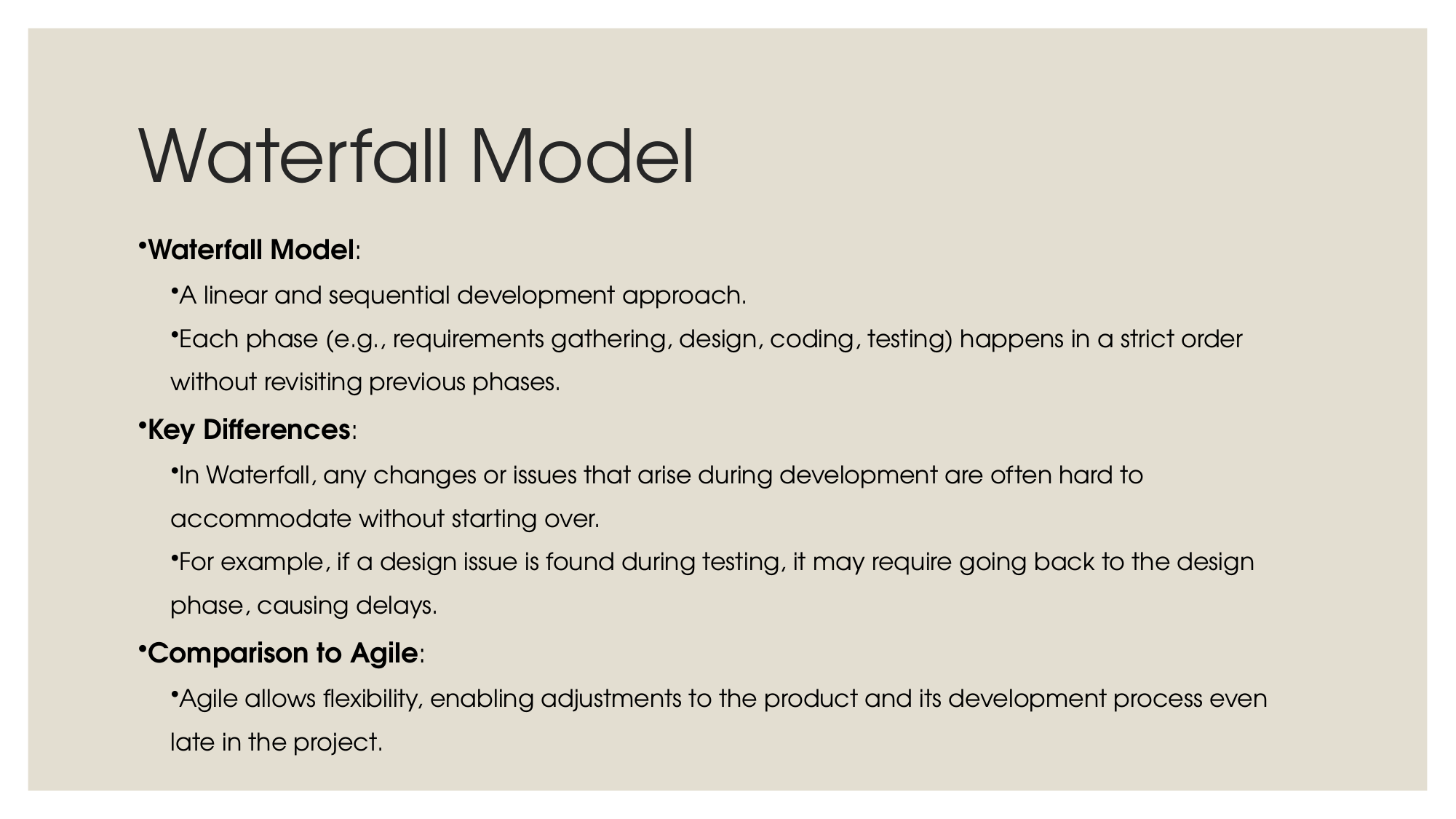

# Waterfall Model
Waterfall Model:
A linear and sequential development approach.
Each phase (e.g., requirements gathering, design, coding, testing) happens in a strict order without revisiting previous phases.
Key Differences:
In Waterfall, any changes or issues that arise during development are often hard to accommodate without starting over.
For example, if a design issue is found during testing, it may require going back to the design phase, causing delays.
Comparison to Agile:
Agile allows flexibility, enabling adjustments to the product and its development process even late in the project.